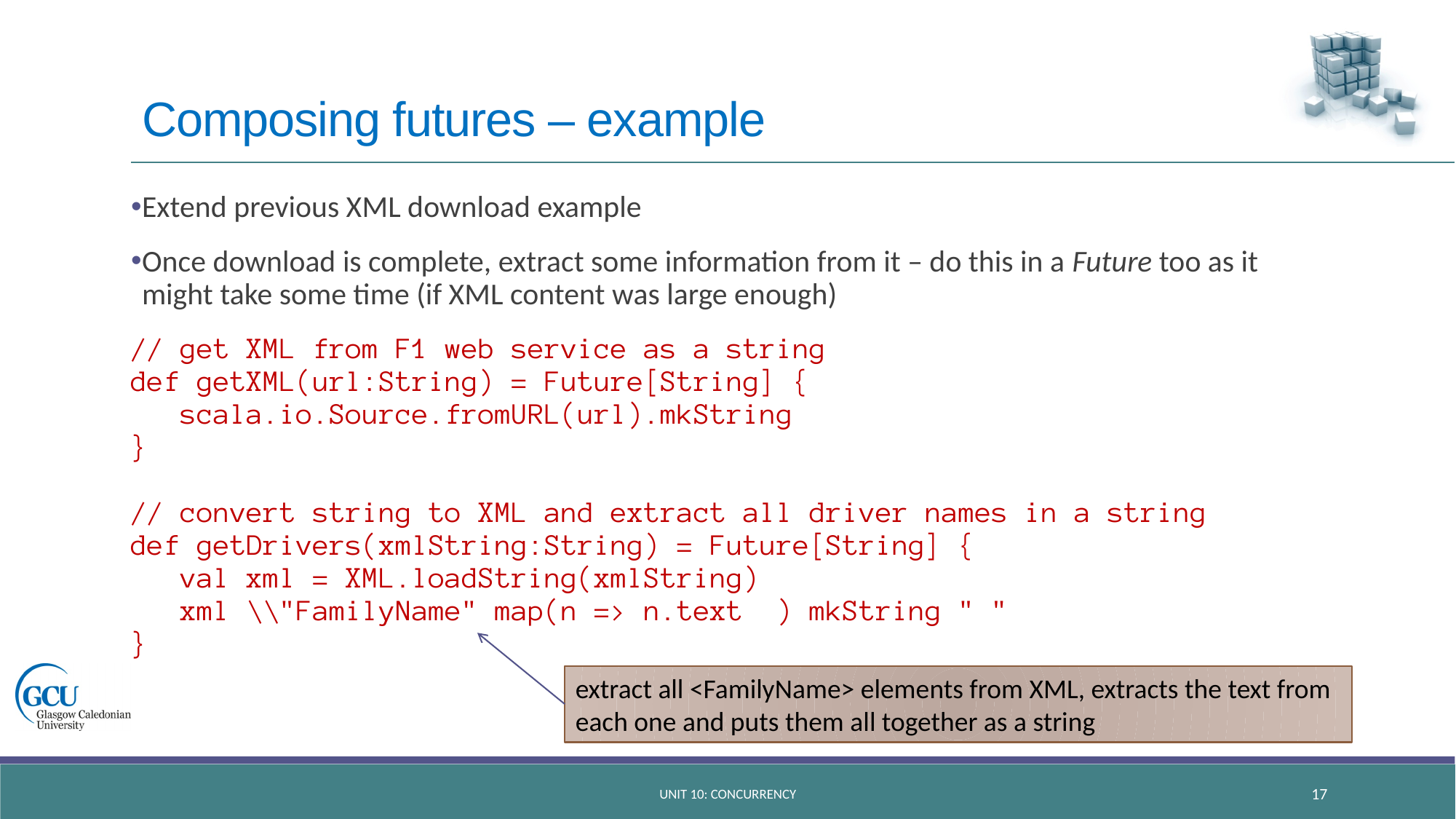

# Composing futures – example
Extend previous XML download example
Once download is complete, extract some information from it – do this in a Future too as it might take some time (if XML content was large enough)
// get XML from F1 web service as a string
def getXML(url:String) = Future[String] {
   scala.io.Source.fromURL(url).mkString
}
// convert string to XML and extract all driver names in a string
def getDrivers(xmlString:String) = Future[String] {
   val xml = XML.loadString(xmlString)
   xml \\"FamilyName" map(n => n.text  ) mkString " "
}
extract all <FamilyName> elements from XML, extracts the text from each one and puts them all together as a string
unit 10: concurrency
17